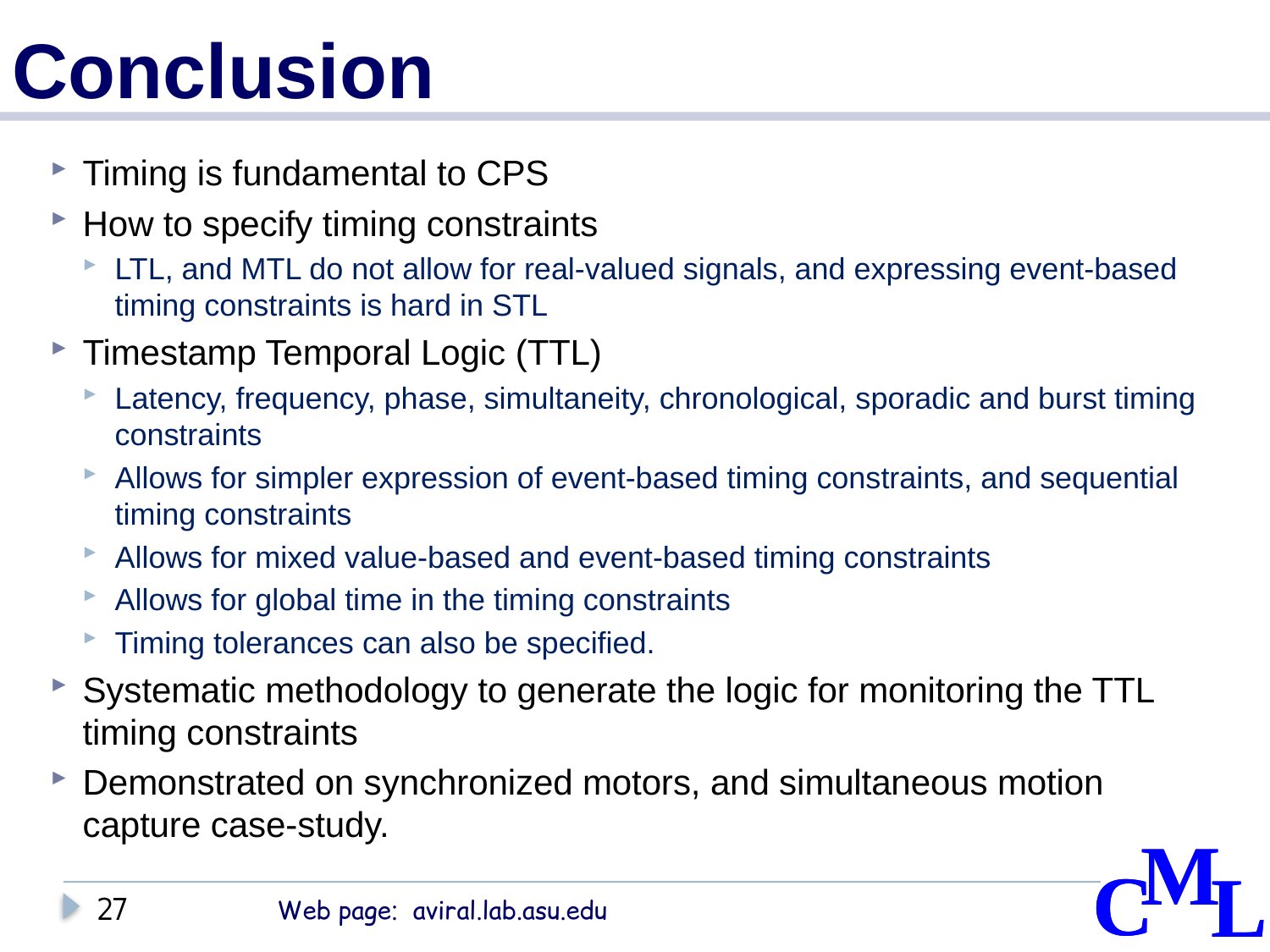

# Conclusion
Timing is fundamental to CPS
How to specify timing constraints
LTL, and MTL do not allow for real-valued signals, and expressing event-based timing constraints is hard in STL
Timestamp Temporal Logic (TTL)
Latency, frequency, phase, simultaneity, chronological, sporadic and burst timing constraints
Allows for simpler expression of event-based timing constraints, and sequential timing constraints
Allows for mixed value-based and event-based timing constraints
Allows for global time in the timing constraints
Timing tolerances can also be specified.
Systematic methodology to generate the logic for monitoring the TTL timing constraints
Demonstrated on synchronized motors, and simultaneous motion capture case-study.
27